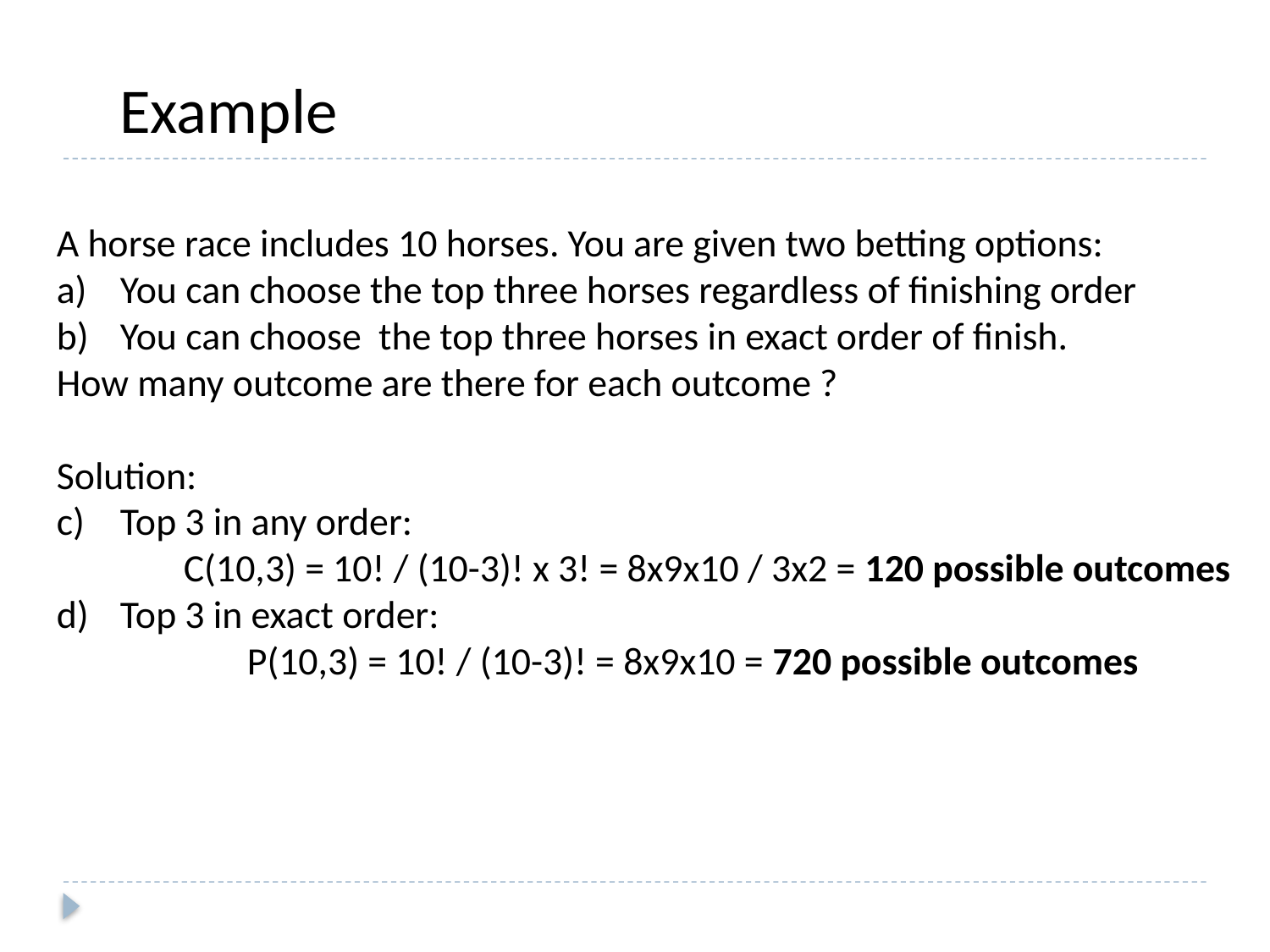

Example
A horse race includes 10 horses. You are given two betting options:
You can choose the top three horses regardless of finishing order
You can choose  the top three horses in exact order of finish.
How many outcome are there for each outcome ?

Solution:
Top 3 in any order:
	C(10,3) = 10! / (10-3)! x 3! = 8x9x10 / 3x2 = 120 possible outcomes
Top 3 in exact order:
	P(10,3) = 10! / (10-3)! = 8x9x10 = 720 possible outcomes